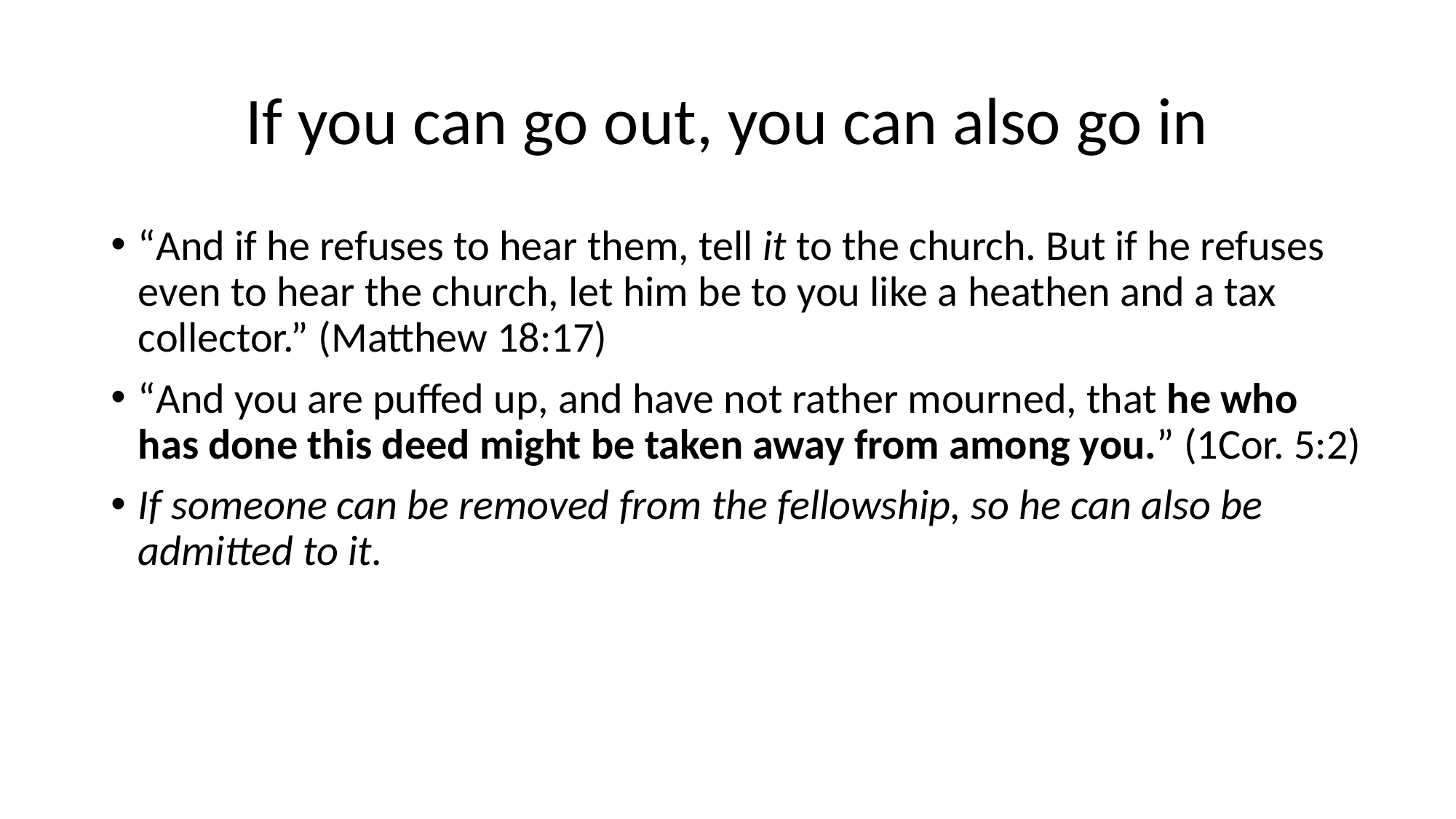

# If you can go out, you can also go in
“And if he refuses to hear them, tell it to the church. But if he refuses even to hear the church, let him be to you like a heathen and a tax collector.” (Matthew 18:17)
“And you are puffed up, and have not rather mourned, that he who has done this deed might be taken away from among you.” (1Cor. 5:2)
If someone can be removed from the fellowship, so he can also be admitted to it.